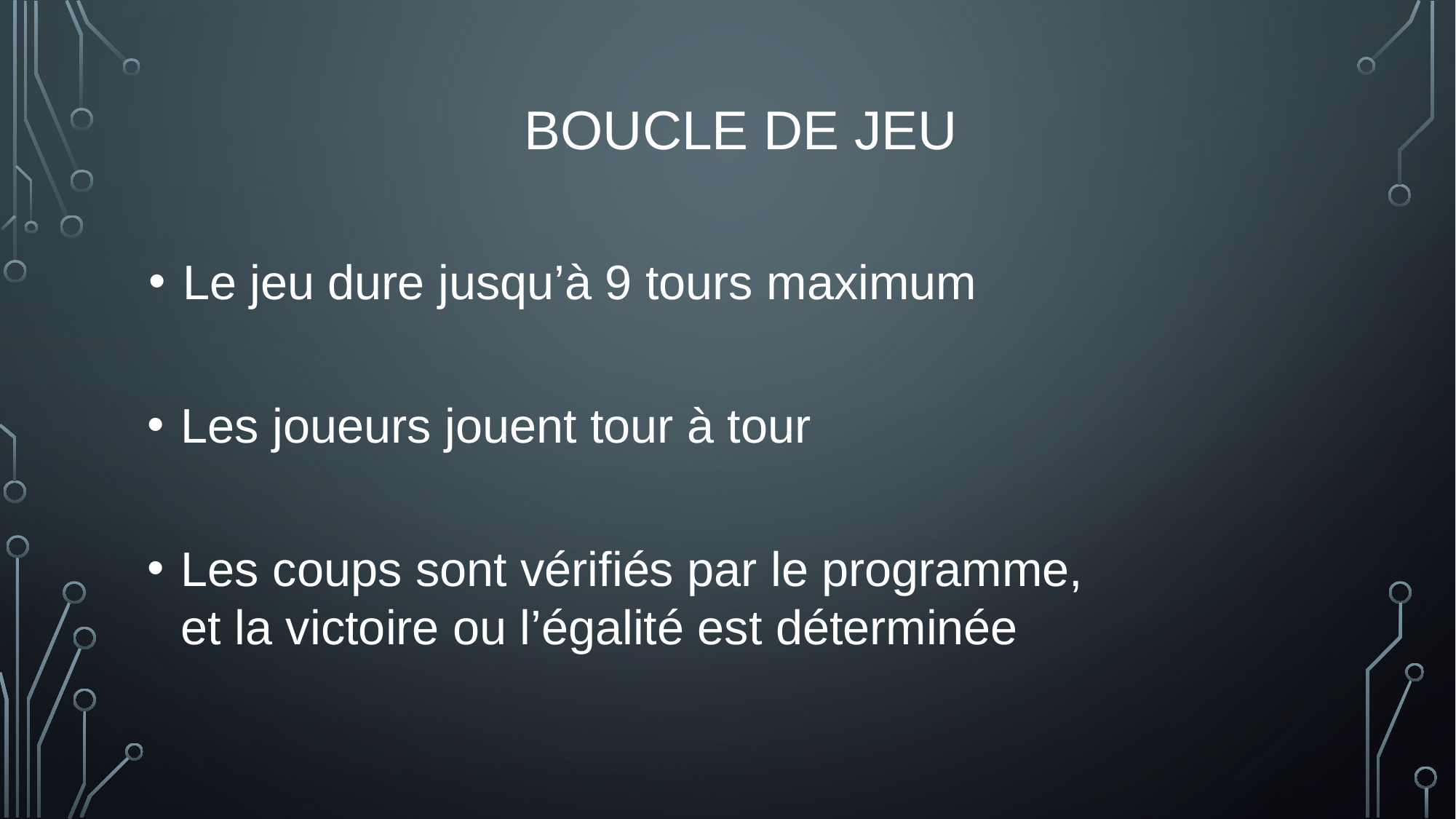

# Boucle de jeu
Le jeu dure jusqu’à 9 tours maximum
Les joueurs jouent tour à tour
Les coups sont vérifiés par le programme, et la victoire ou l’égalité est déterminée